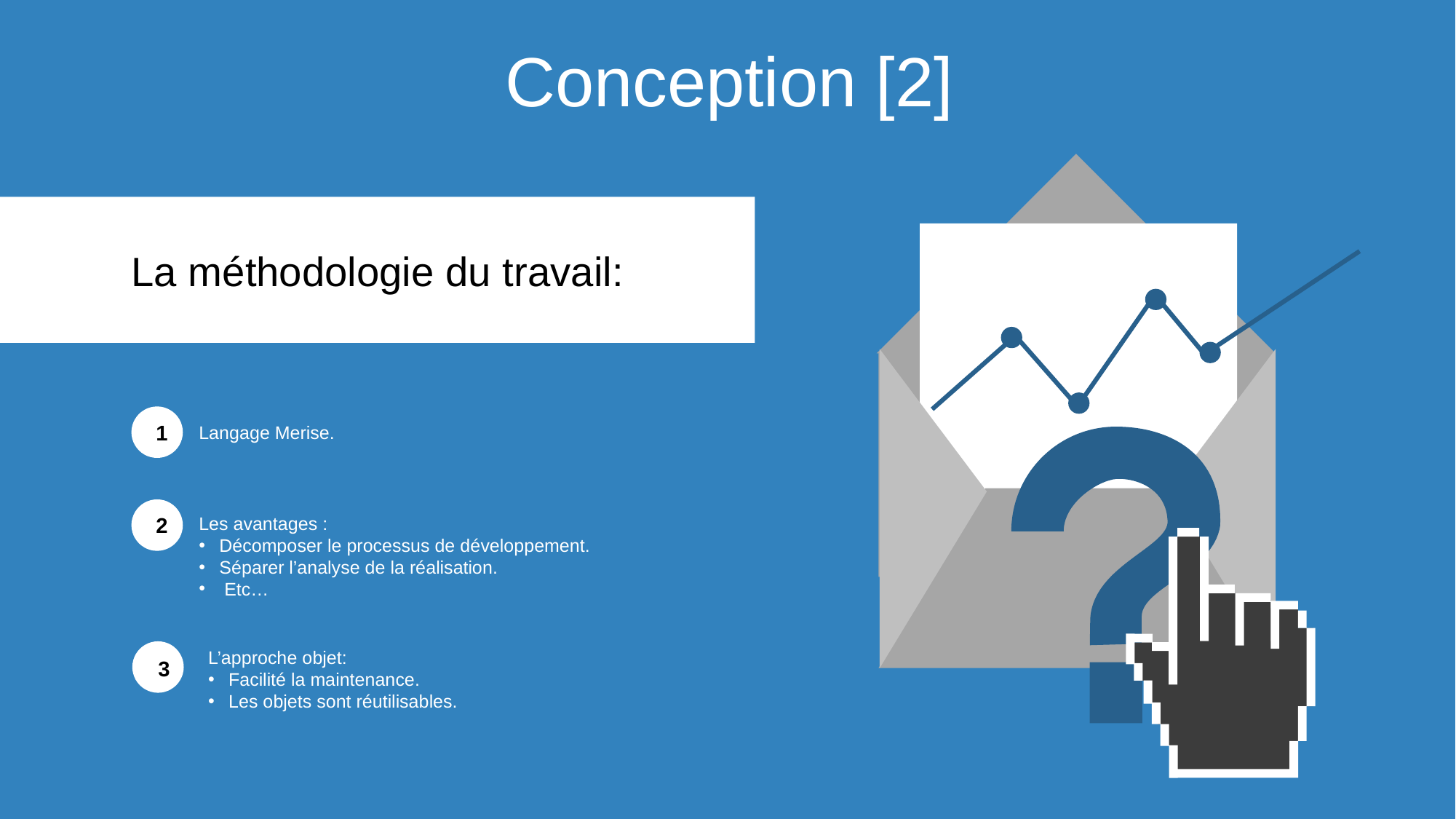

Conception [2]
La méthodologie du travail:

Langage Merise.
1

Les avantages :
Décomposer le processus de développement.
Séparer l’analyse de la réalisation.
 Etc…

2

L’approche objet:
Facilité la maintenance.
Les objets sont réutilisables.

3